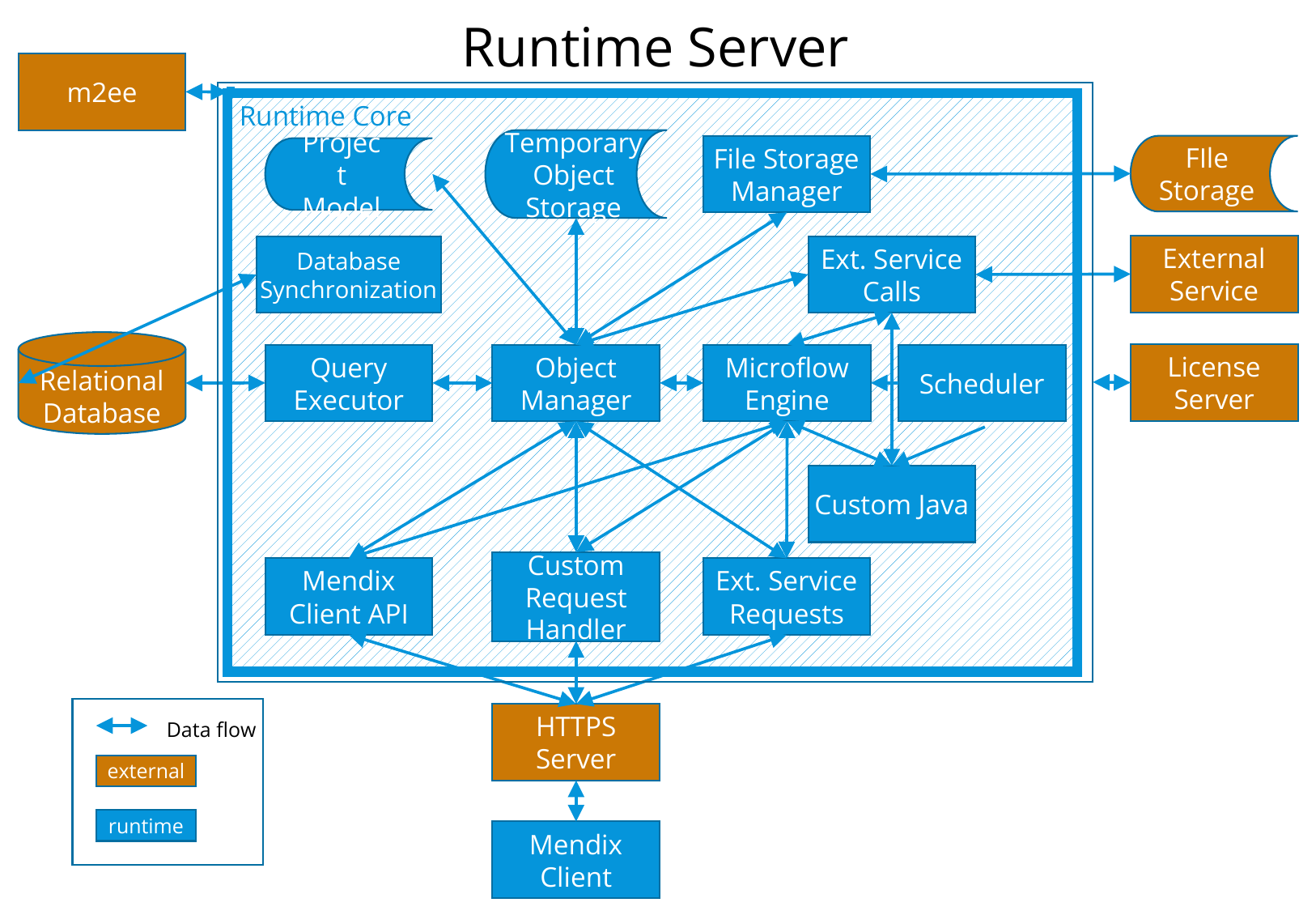

Runtime Server
m2ee

Runtime Core
Temporary
Object
Storage
File Storage
Manager
FIle Storage
Project Model
External Service
Database
Synchronization
Ext. Service Calls
Relational
Database
License Server
Object Manager
Query Executor
Microflow Engine
Scheduler
Custom Java
Custom Request
Handler
Mendix Client API
Ext. Service Requests
Data flow

external
runtime
HTTPS Server
Mendix Client